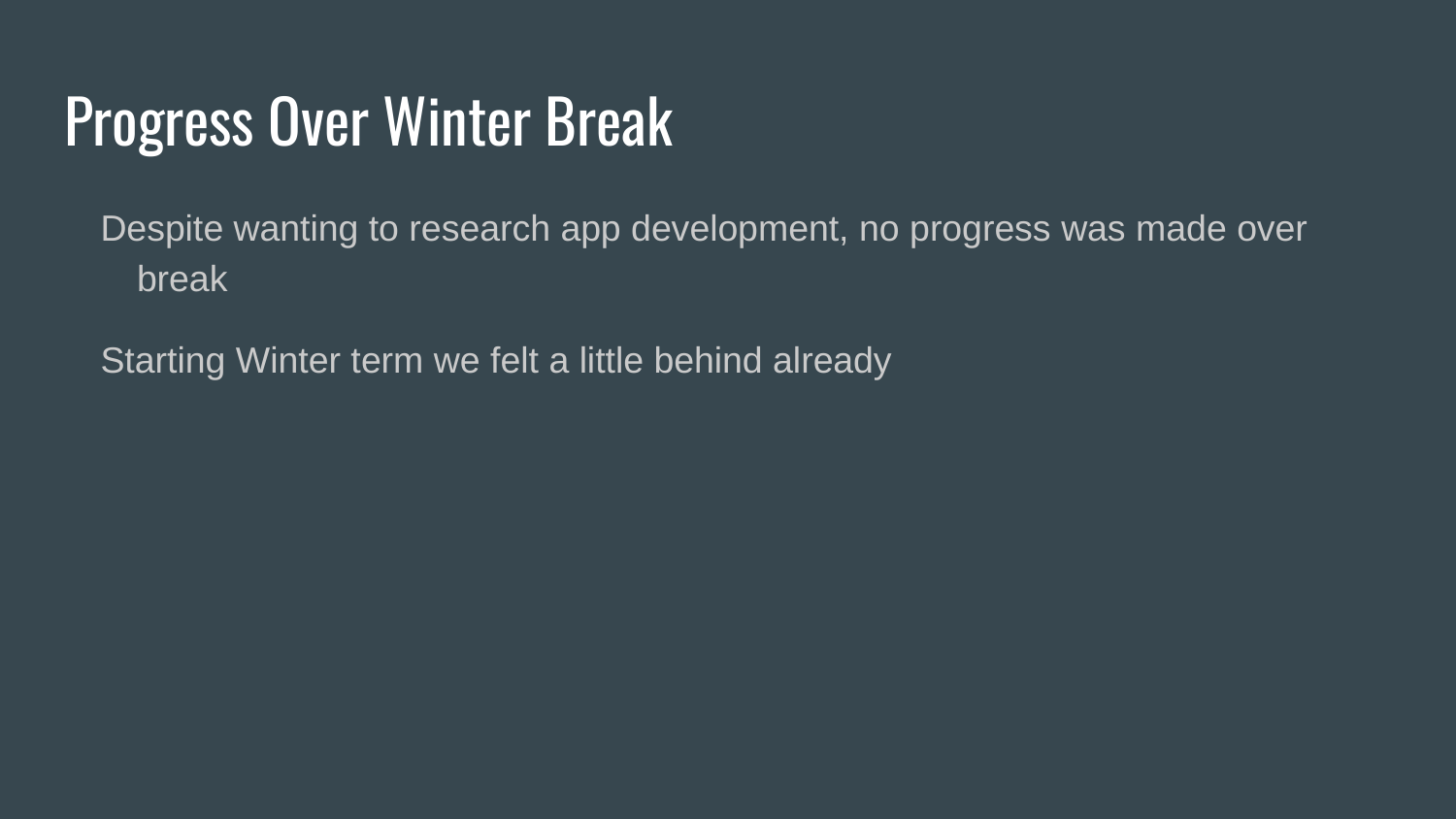

# Progress Over Winter Break
Despite wanting to research app development, no progress was made over break
Starting Winter term we felt a little behind already